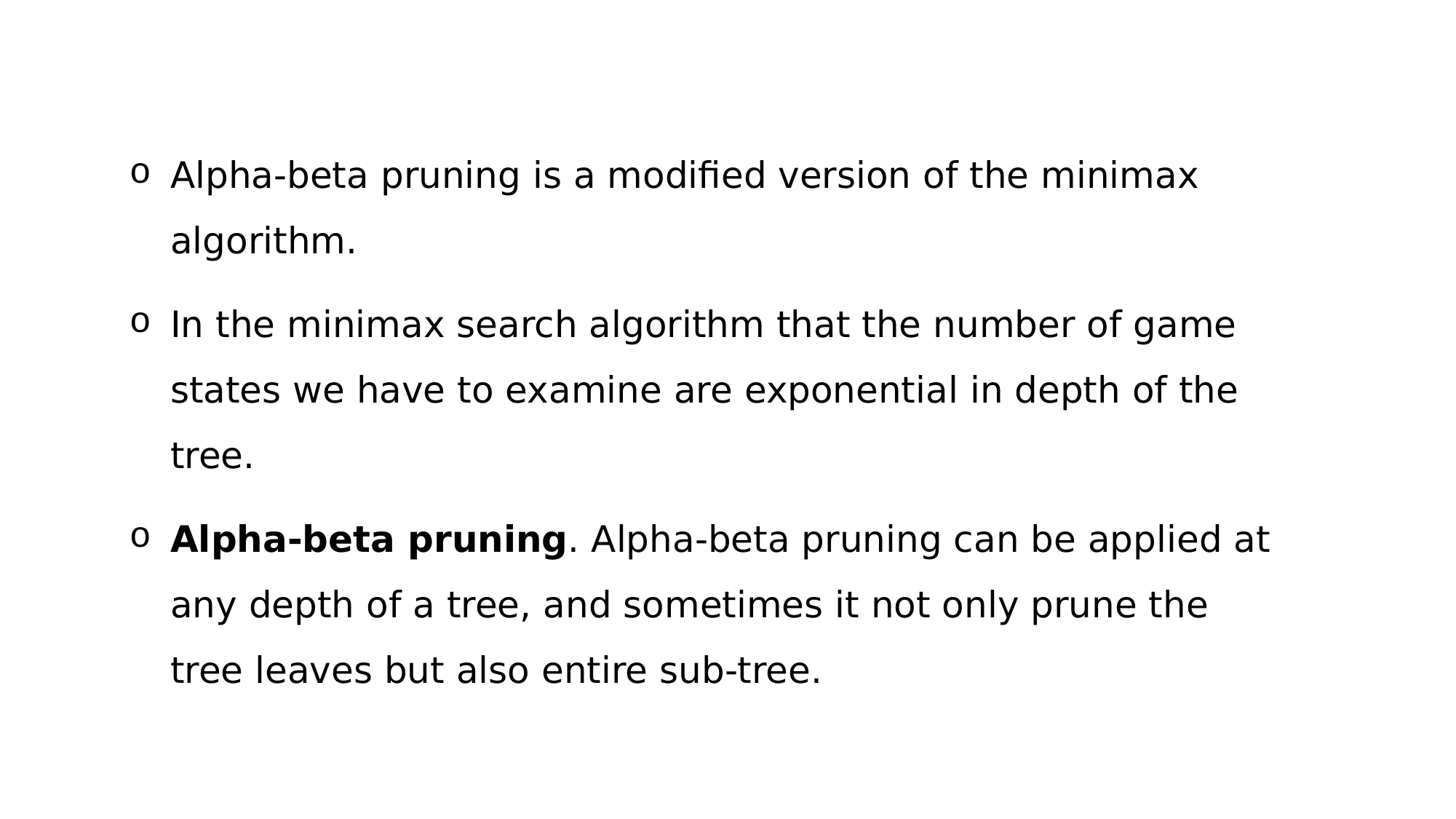

Alpha-beta pruning is a modified version of the minimax algorithm.
In the minimax search algorithm that the number of game states we have to examine are exponential in depth of the tree.
Alpha-beta pruning. Alpha-beta pruning can be applied at any depth of a tree, and sometimes it not only prune the tree leaves but also entire sub-tree.